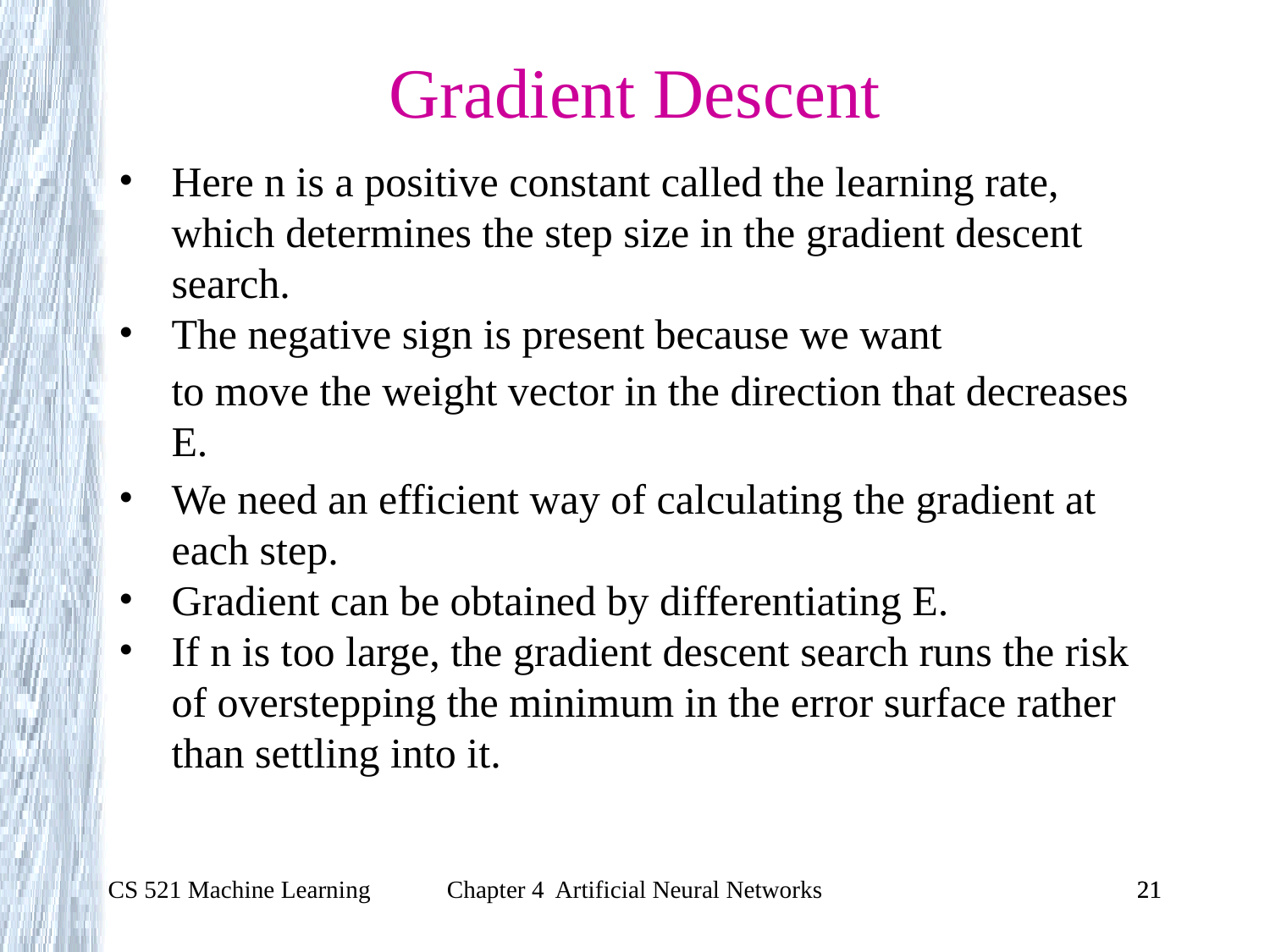

# Gradient Descent
Here n is a positive constant called the learning rate, which determines the step size in the gradient descent search.
The negative sign is present because we want
to move the weight vector in the direction that decreases E.
We need an efficient way of calculating the gradient at each step.
Gradient can be obtained by differentiating E.
If n is too large, the gradient descent search runs the risk of overstepping the minimum in the error surface rather than settling into it.

CS 521 Machine Learning
Chapter 4  Artificial Neural Networks
21
21